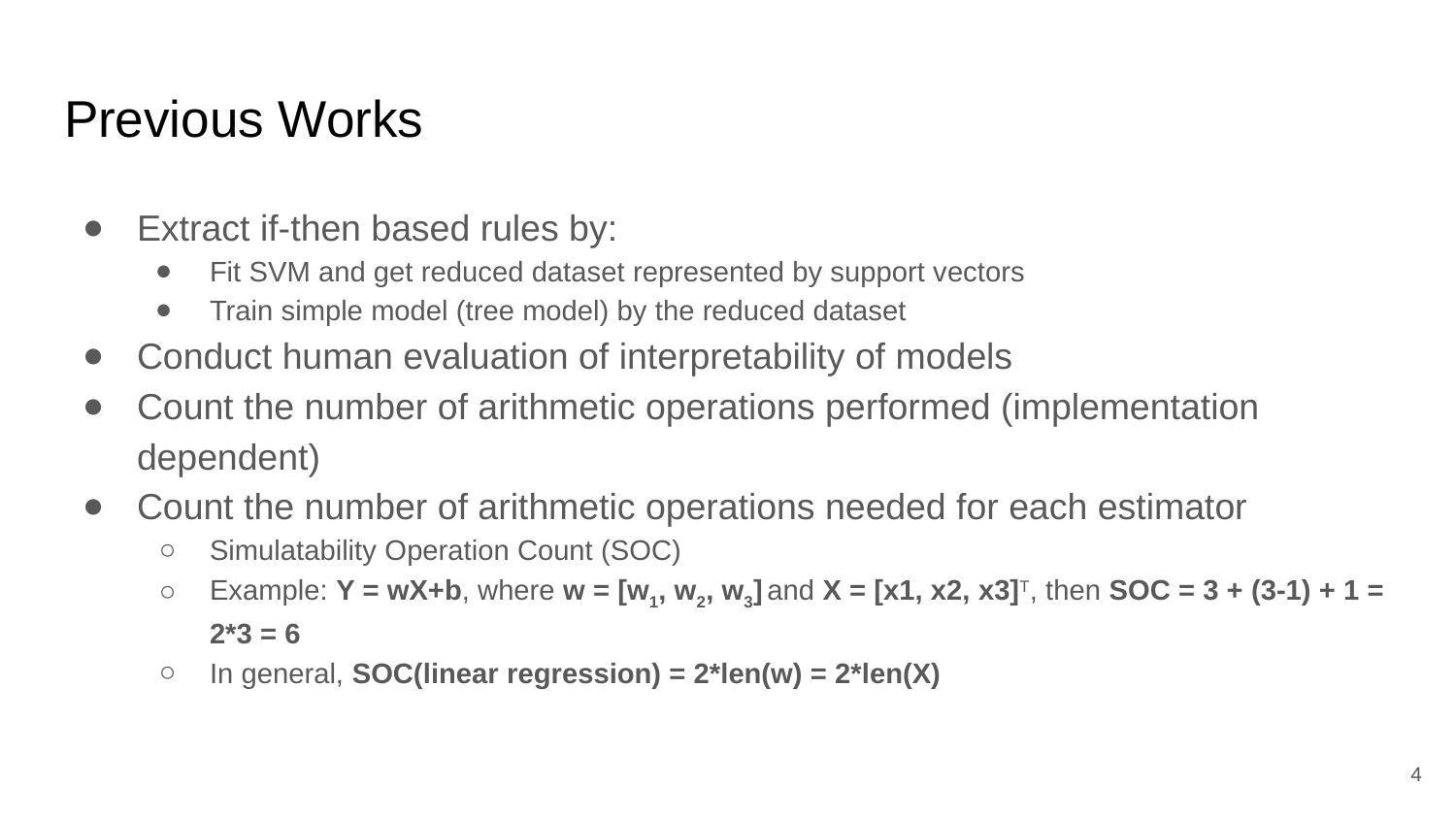

# Previous Works
Extract if-then based rules by:
Fit SVM and get reduced dataset represented by support vectors
Train simple model (tree model) by the reduced dataset
Conduct human evaluation of interpretability of models
Count the number of arithmetic operations performed (implementation dependent)
Count the number of arithmetic operations needed for each estimator
Simulatability Operation Count (SOC)
Example: Y = wX+b, where w = [w1, w2, w3] and X = [x1, x2, x3]T, then SOC = 3 + (3-1) + 1 = 2*3 = 6
In general, SOC(linear regression) = 2*len(w) = 2*len(X)

4